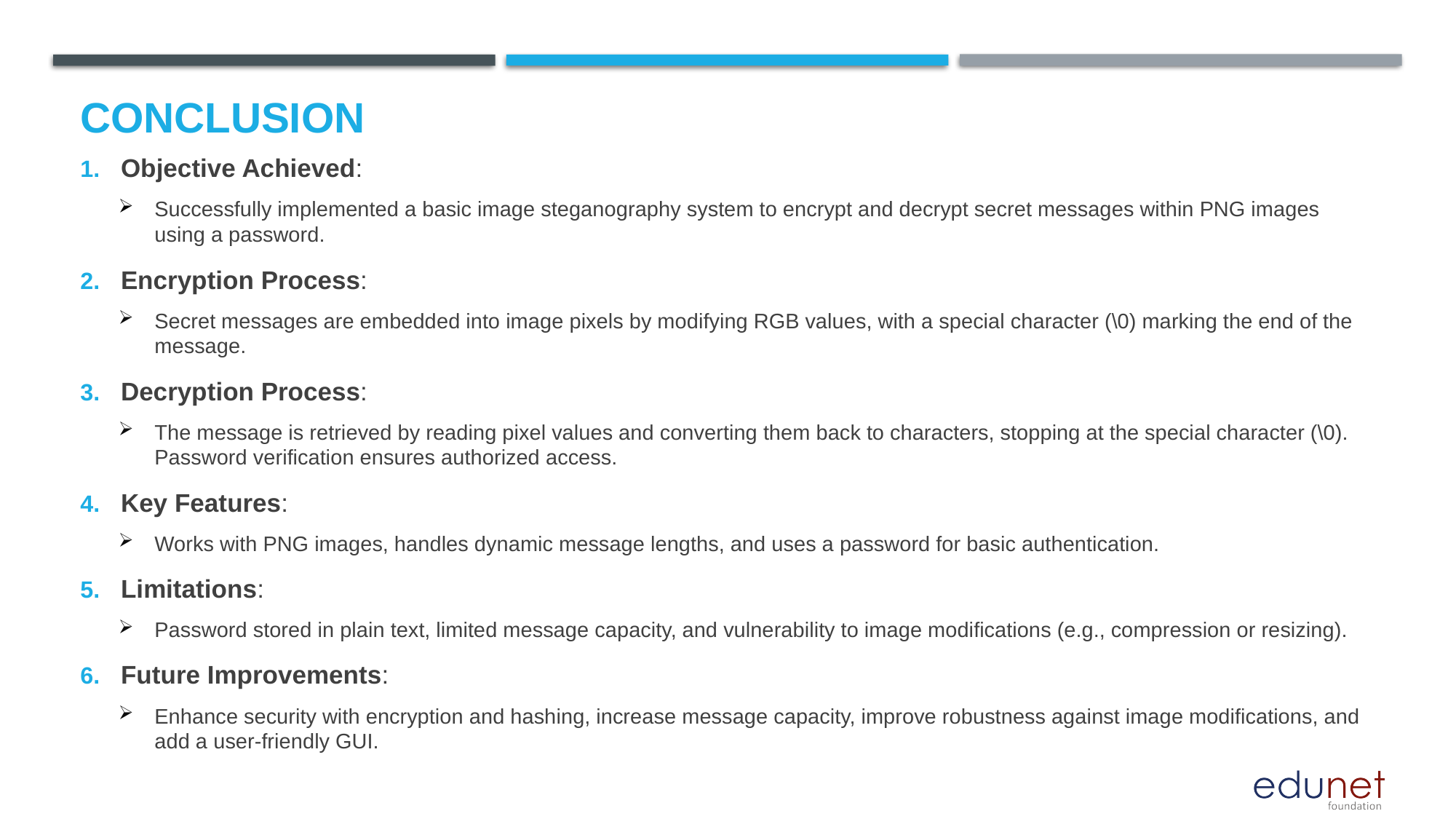

# Conclusion
Objective Achieved:
Successfully implemented a basic image steganography system to encrypt and decrypt secret messages within PNG images using a password.
Encryption Process:
Secret messages are embedded into image pixels by modifying RGB values, with a special character (\0) marking the end of the message.
Decryption Process:
The message is retrieved by reading pixel values and converting them back to characters, stopping at the special character (\0). Password verification ensures authorized access.
Key Features:
Works with PNG images, handles dynamic message lengths, and uses a password for basic authentication.
Limitations:
Password stored in plain text, limited message capacity, and vulnerability to image modifications (e.g., compression or resizing).
Future Improvements:
Enhance security with encryption and hashing, increase message capacity, improve robustness against image modifications, and add a user-friendly GUI.